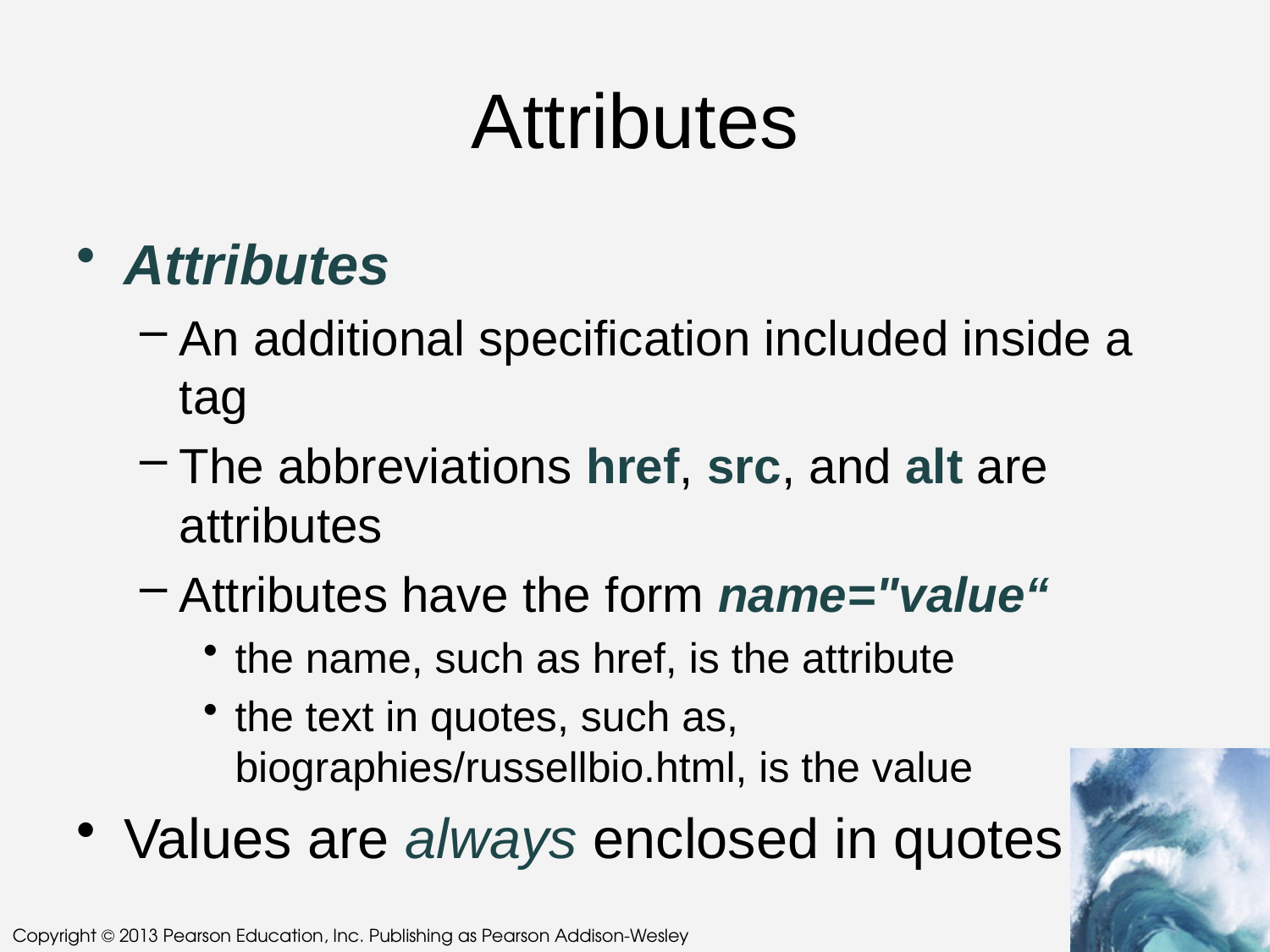

# Attributes
Attributes
An additional specification included inside a tag
The abbreviations href, src, and alt are attributes
Attributes have the form name="value“
the name, such as href, is the attribute
the text in quotes, such as, biographies/russellbio.html, is the value
Values are always enclosed in quotes